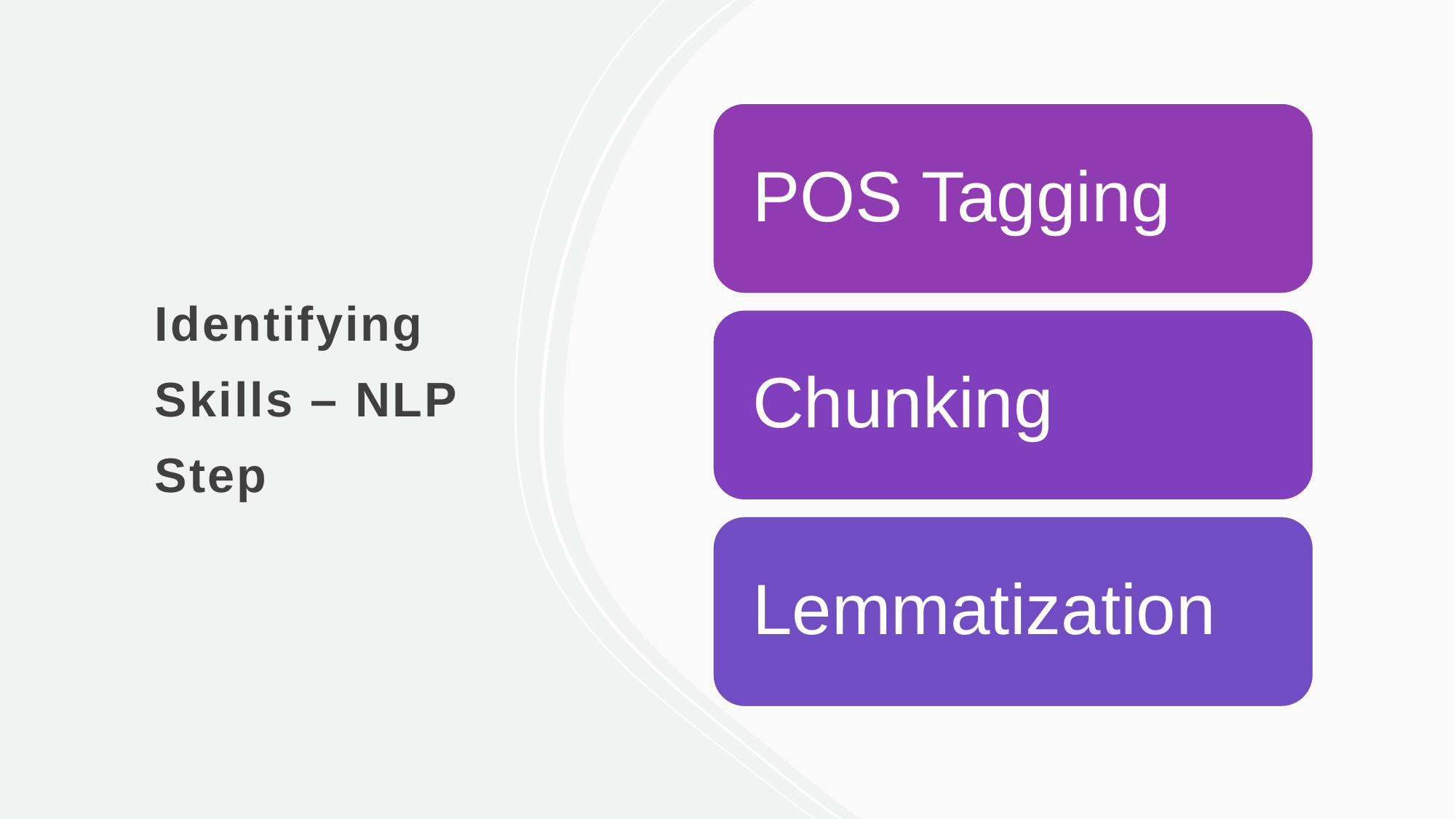

POS Tagging
Chunking
Lemmatization
# Identifying Skills – NLP Step